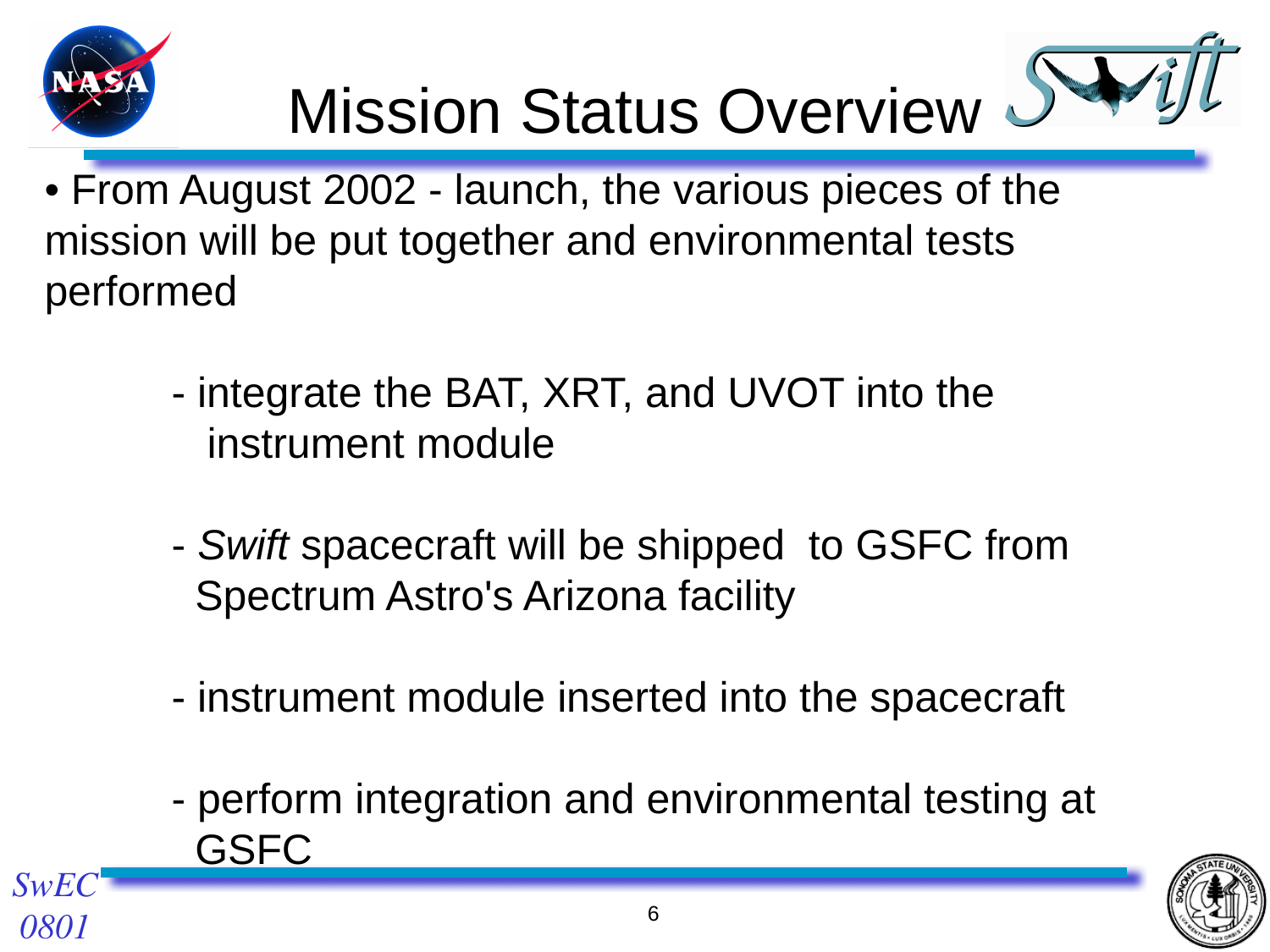

Mission Status Overview
• From August 2002 - launch, the various pieces of the mission will be put together and environmental tests performed

	- integrate the BAT, XRT, and UVOT into the
	   instrument module

	- Swift spacecraft will be shipped  to GSFC from 	  Spectrum Astro's Arizona facility

	- instrument module inserted into the spacecraft

	- perform integration and environmental testing at 	  GSFC